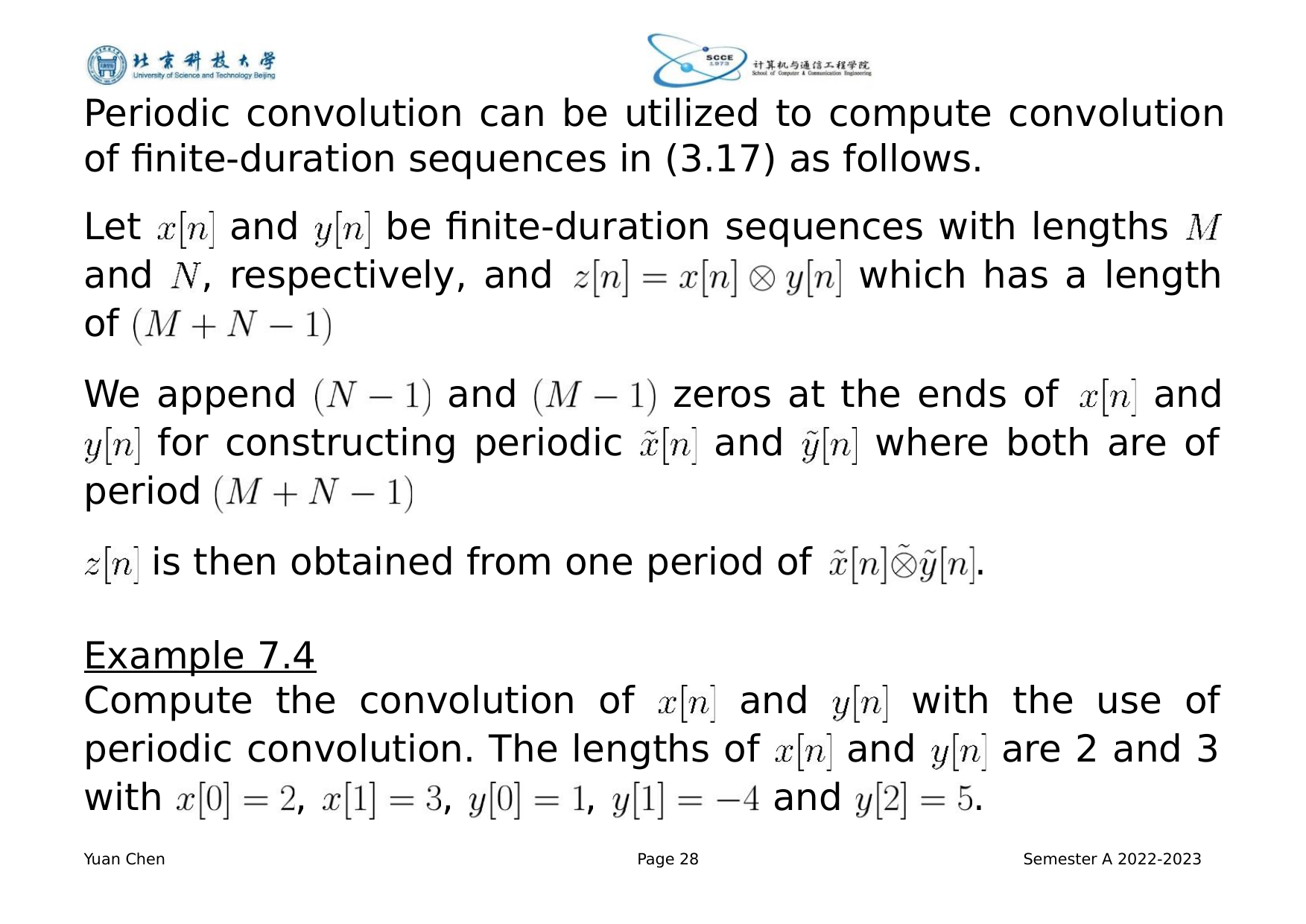

Periodic convolution can be utilized to compute convolution
of finite-duration sequences in (3.17) as follows.
Let
and
be finite-duration sequences with lengths

and , respectively, and
of
which has a length

We append
for constructing periodic
period
and
zeros at the ends of
and

and
where both are of

is then obtained from one period of
.

Example 7.4
Compute the convolution of
periodic convolution. The lengths of
and
and
with the use of

and
are 2 and 3

with
,
,
,
.

Yuan Chen
Page 28
Semester A 2022-2023